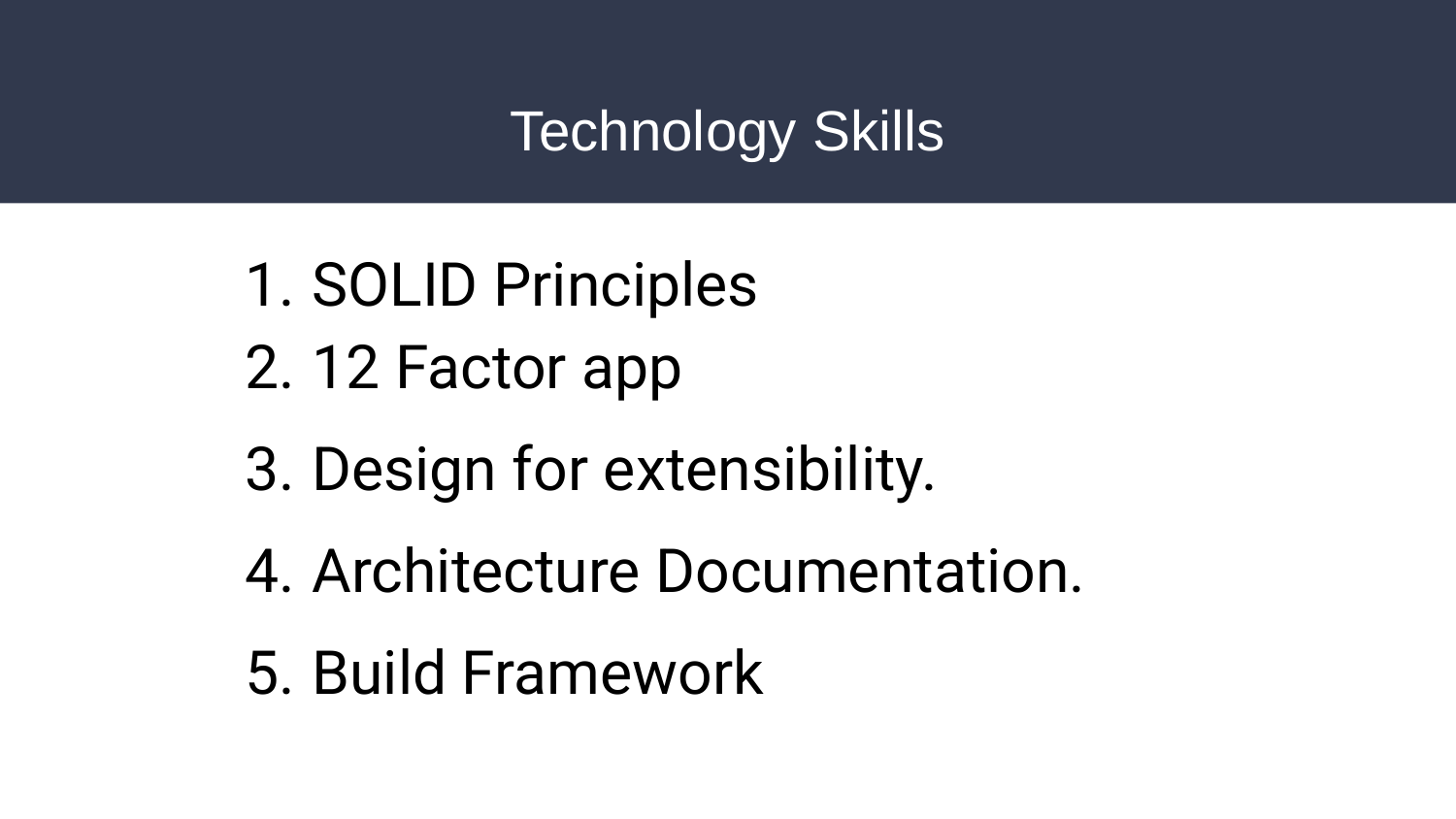

# Technology Skills
SOLID Principles
12 Factor app
Design for extensibility.
Architecture Documentation.
Build Framework